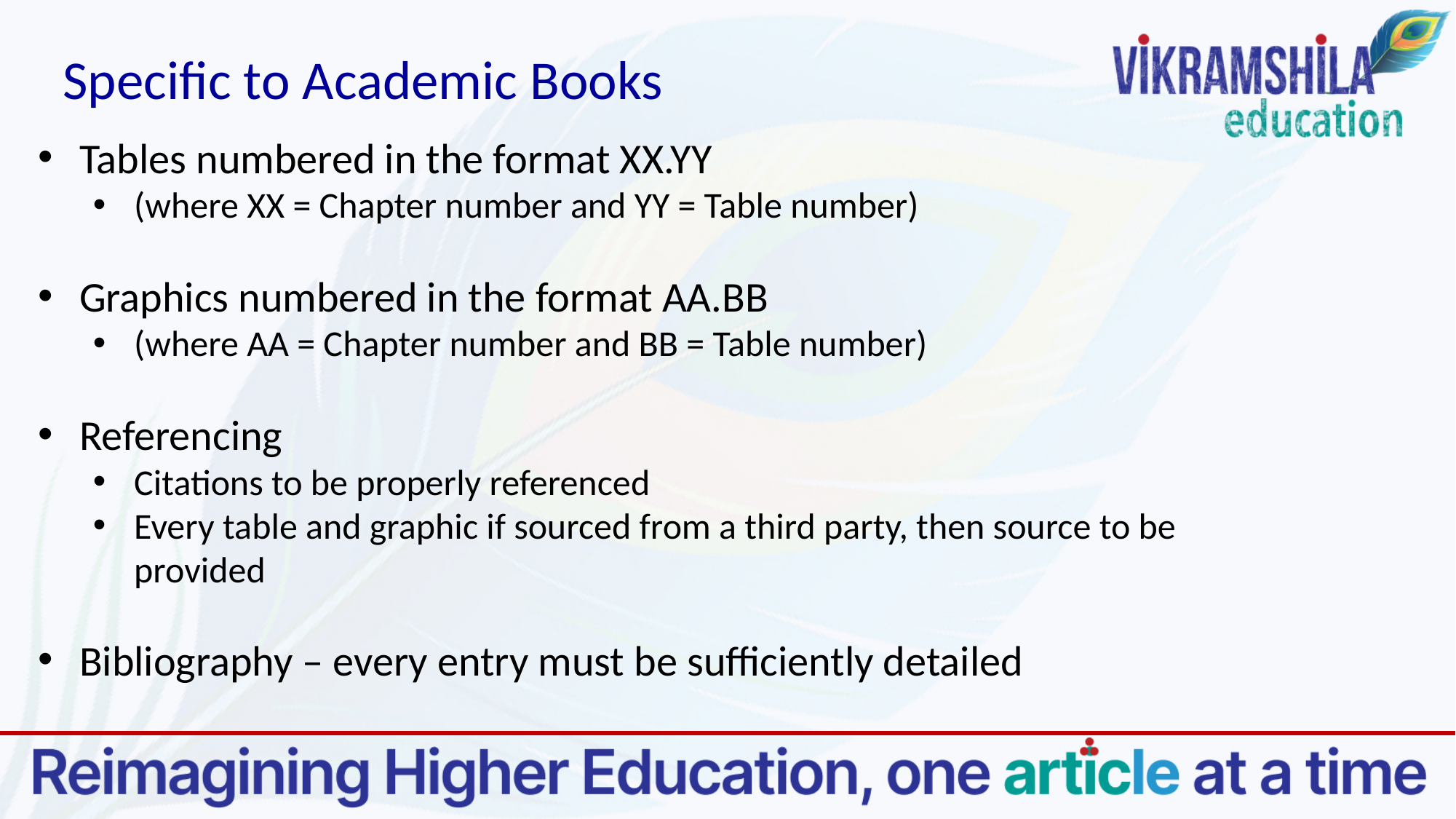

Specific to Academic Books

Tables numbered in the format XX.YY
(where XX = Chapter number and YY = Table number)

Graphics numbered in the format AA.BB
(where AA = Chapter number and BB = Table number)

Referencing
Citations to be properly referenced
Every table and graphic if sourced from a third party, then source to be provided

Bibliography – every entry must be sufficiently detailed